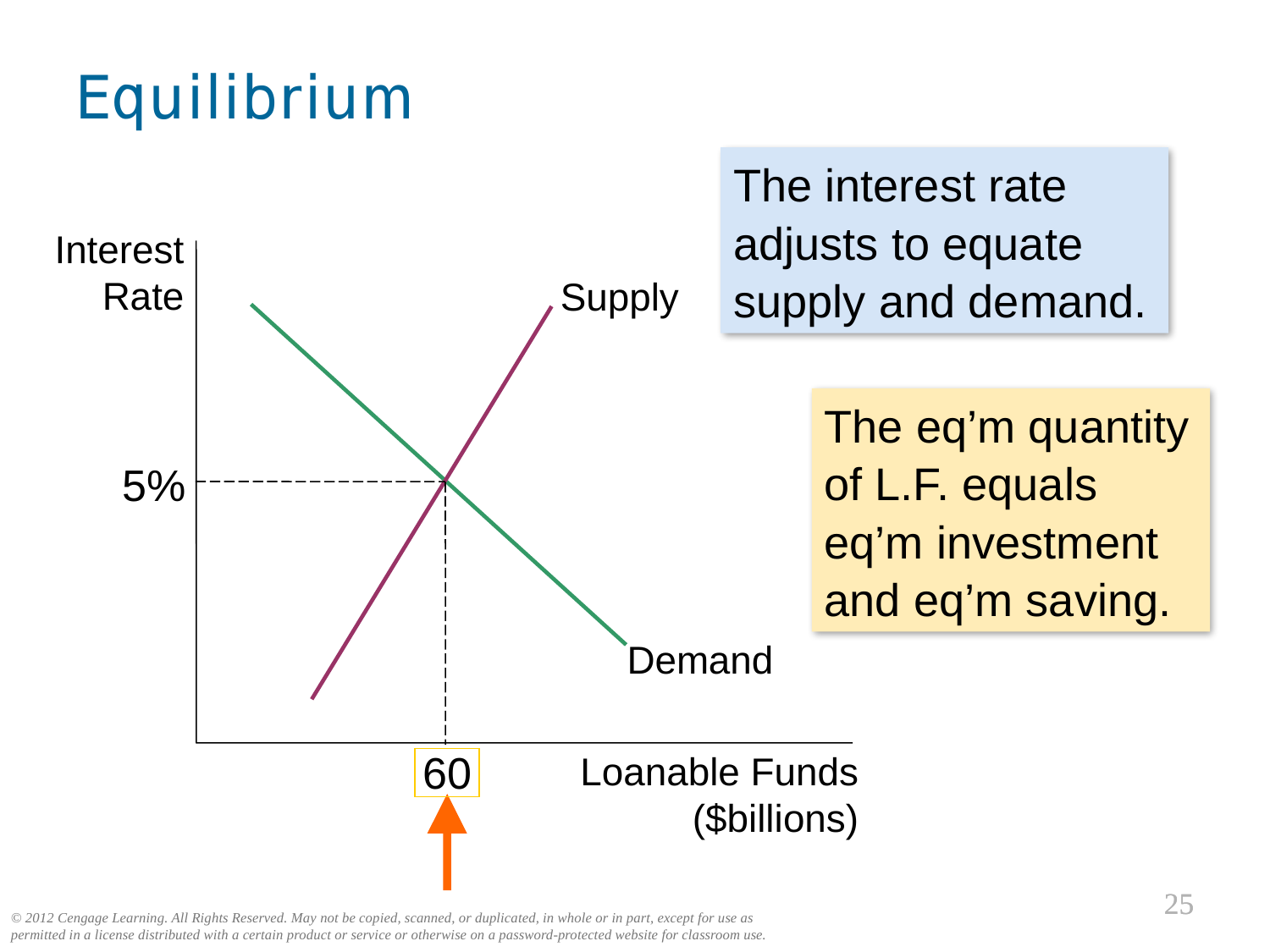

Equilibrium
The interest rate adjusts to equate supply and demand.
Interest
Rate

Loanable Funds ($billions)
Supply

Demand
The eq’m quantity of L.F. equals eq’m investment and eq’m saving.
5%

60